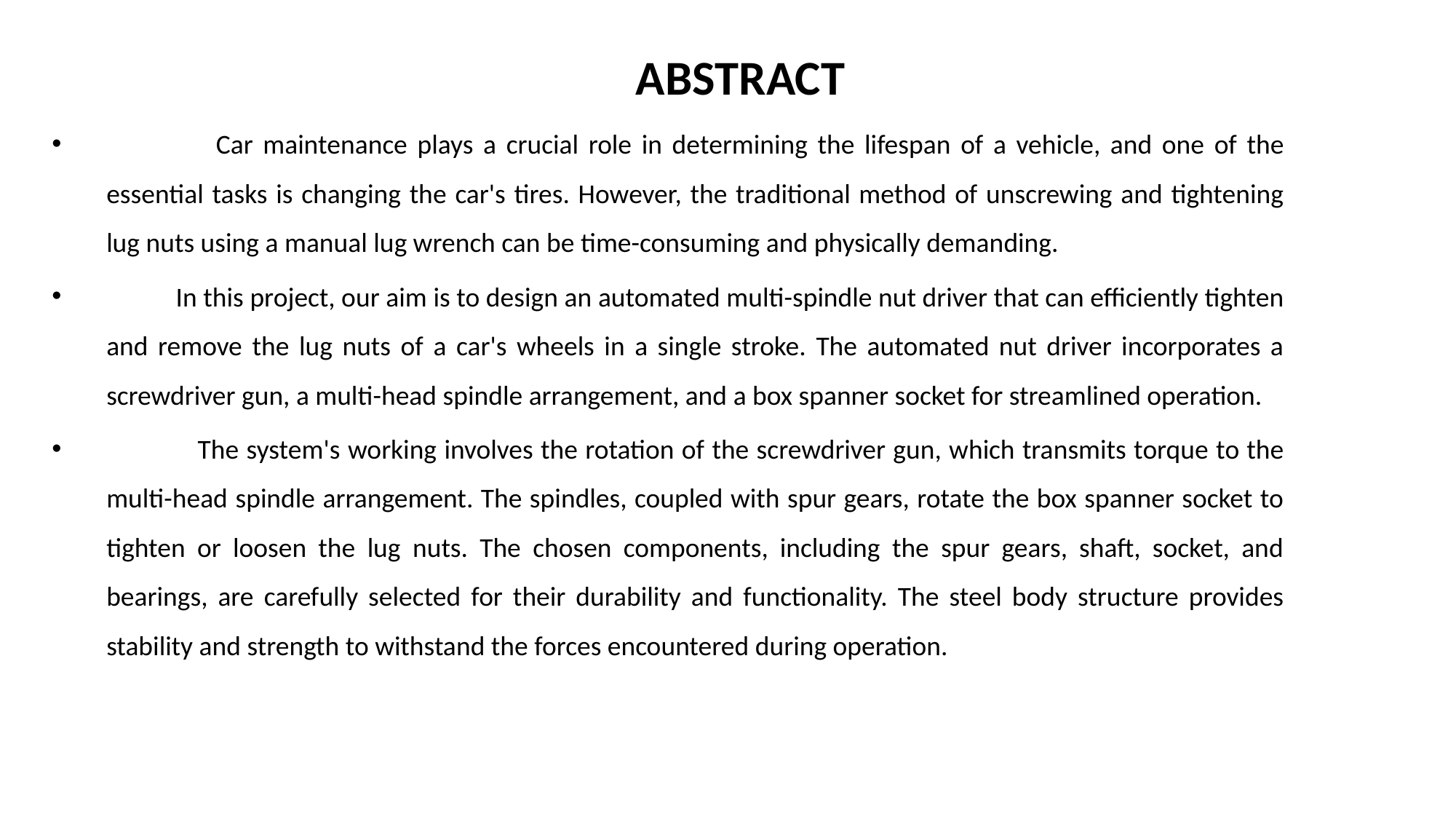

# ABSTRACT
           Car maintenance plays a crucial role in determining the lifespan of a vehicle, and one of the essential tasks is changing the car's tires. However, the traditional method of unscrewing and tightening lug nuts using a manual lug wrench can be time-consuming and physically demanding.
           In this project, our aim is to design an automated multi-spindle nut driver that can efficiently tighten and remove the lug nuts of a car's wheels in a single stroke. The automated nut driver incorporates a screwdriver gun, a multi-head spindle arrangement, and a box spanner socket for streamlined operation.
            The system's working involves the rotation of the screwdriver gun, which transmits torque to the multi-head spindle arrangement. The spindles, coupled with spur gears, rotate the box spanner socket to tighten or loosen the lug nuts. The chosen components, including the spur gears, shaft, socket, and bearings, are carefully selected for their durability and functionality. The steel body structure provides stability and strength to withstand the forces encountered during operation.